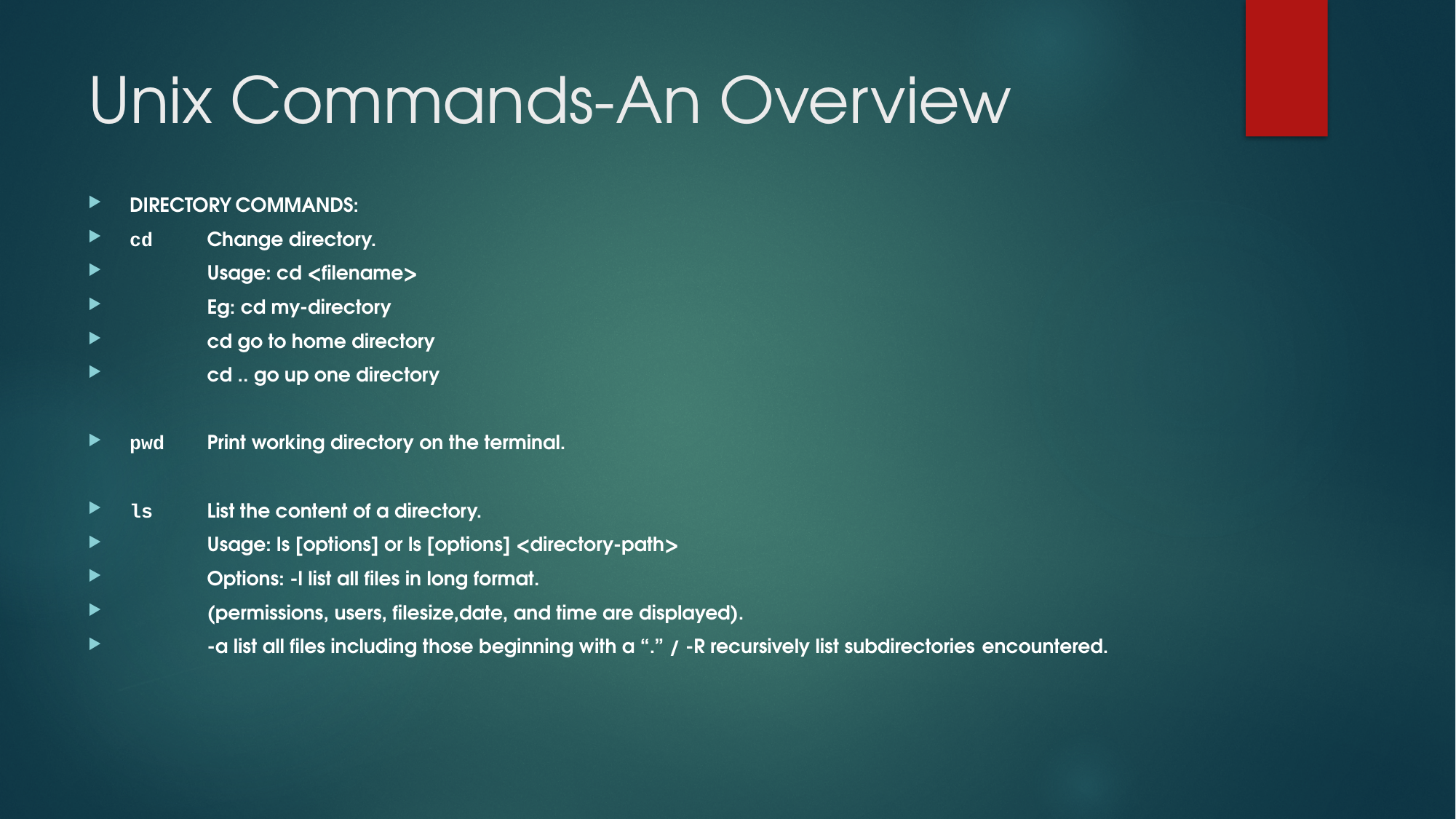

# Unix Commands-An Overview
DIRECTORY COMMANDS:
cd		Change directory.
		Usage: cd <filename>
		Eg: cd my-directory
			cd go to home directory
			cd .. go up one directory

pwd 		Print working directory on the terminal.

ls 		List the content of a directory.
		Usage: ls [options] or ls [options] <directory-path>
			Options: -l list all files in long format.
		(permissions, users, filesize,date, and time are displayed).
		-a list all files including those beginning with a “.” / -R recursively list subdirectories 		encountered.